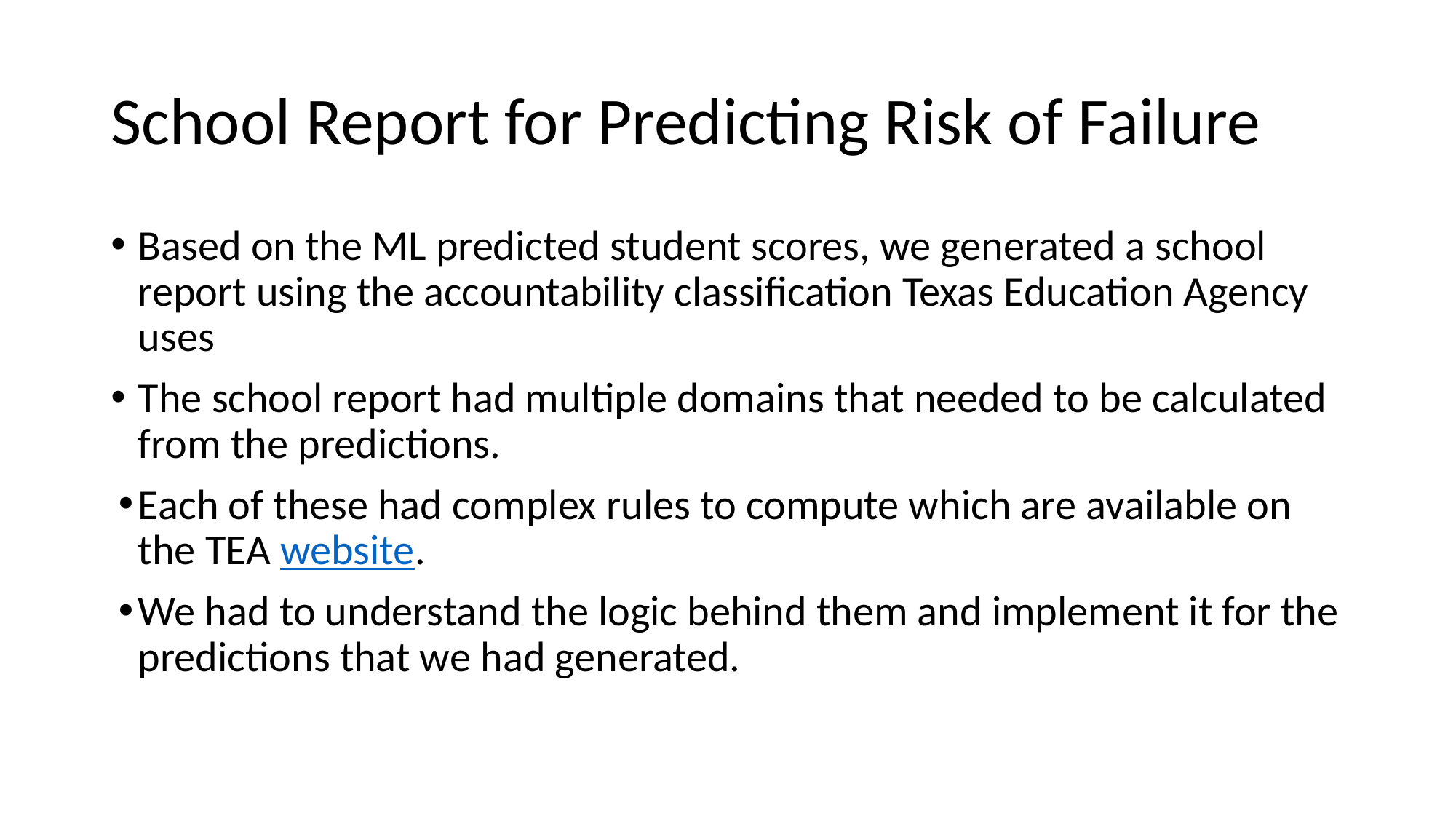

# School Report for Predicting Risk of Failure
Based on the ML predicted student scores, we generated a school report using the accountability classification Texas Education Agency uses
The school report had multiple domains that needed to be calculated from the predictions.
Each of these had complex rules to compute which are available on the TEA website.
We had to understand the logic behind them and implement it for the predictions that we had generated.